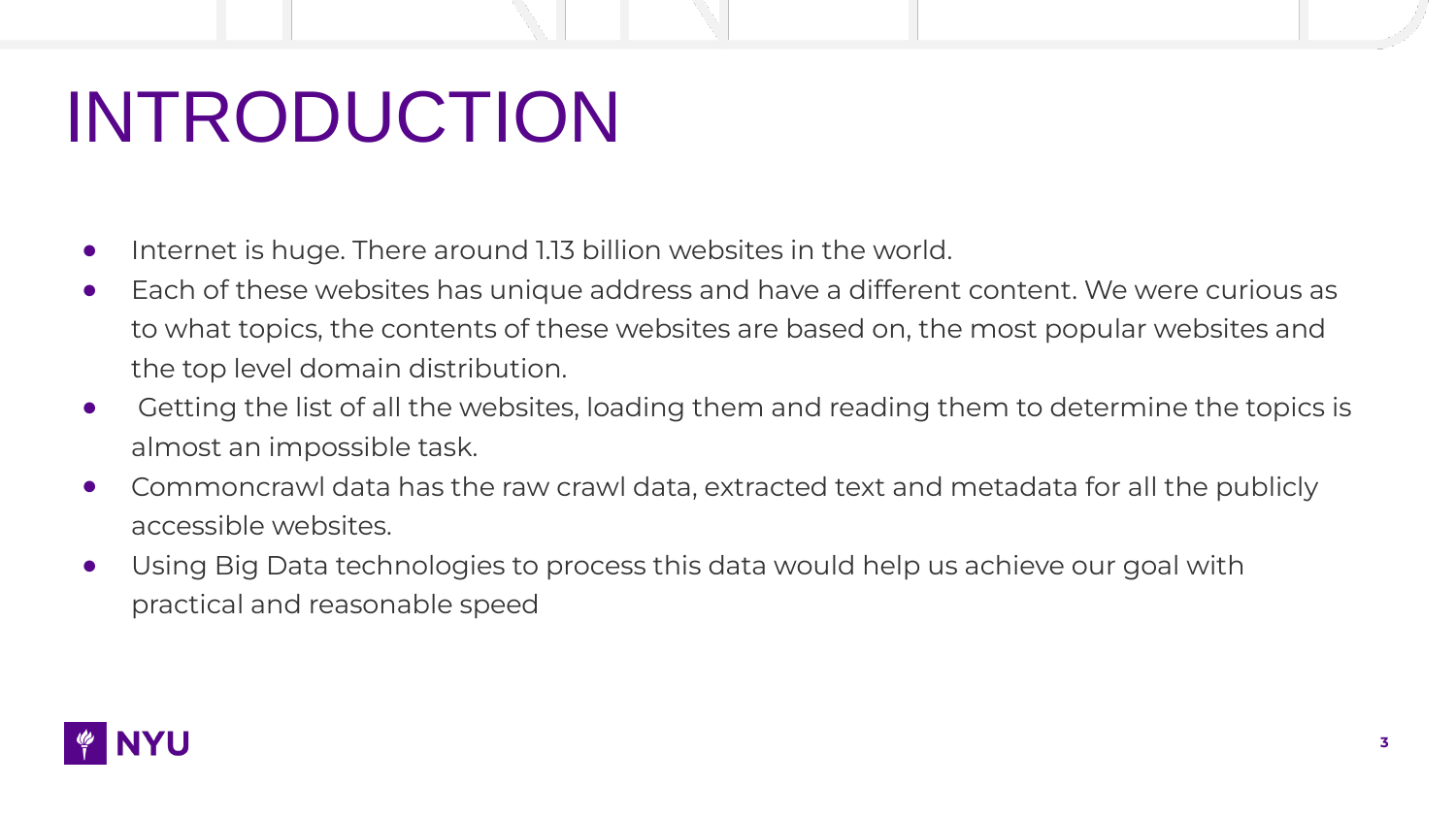

# INTRODUCTION
Internet is huge. There around 1.13 billion websites in the world.
Each of these websites has unique address and have a different content. We were curious as to what topics, the contents of these websites are based on, the most popular websites and the top level domain distribution.
 Getting the list of all the websites, loading them and reading them to determine the topics is almost an impossible task.
Commoncrawl data has the raw crawl data, extracted text and metadata for all the publicly accessible websites.
Using Big Data technologies to process this data would help us achieve our goal with practical and reasonable speed